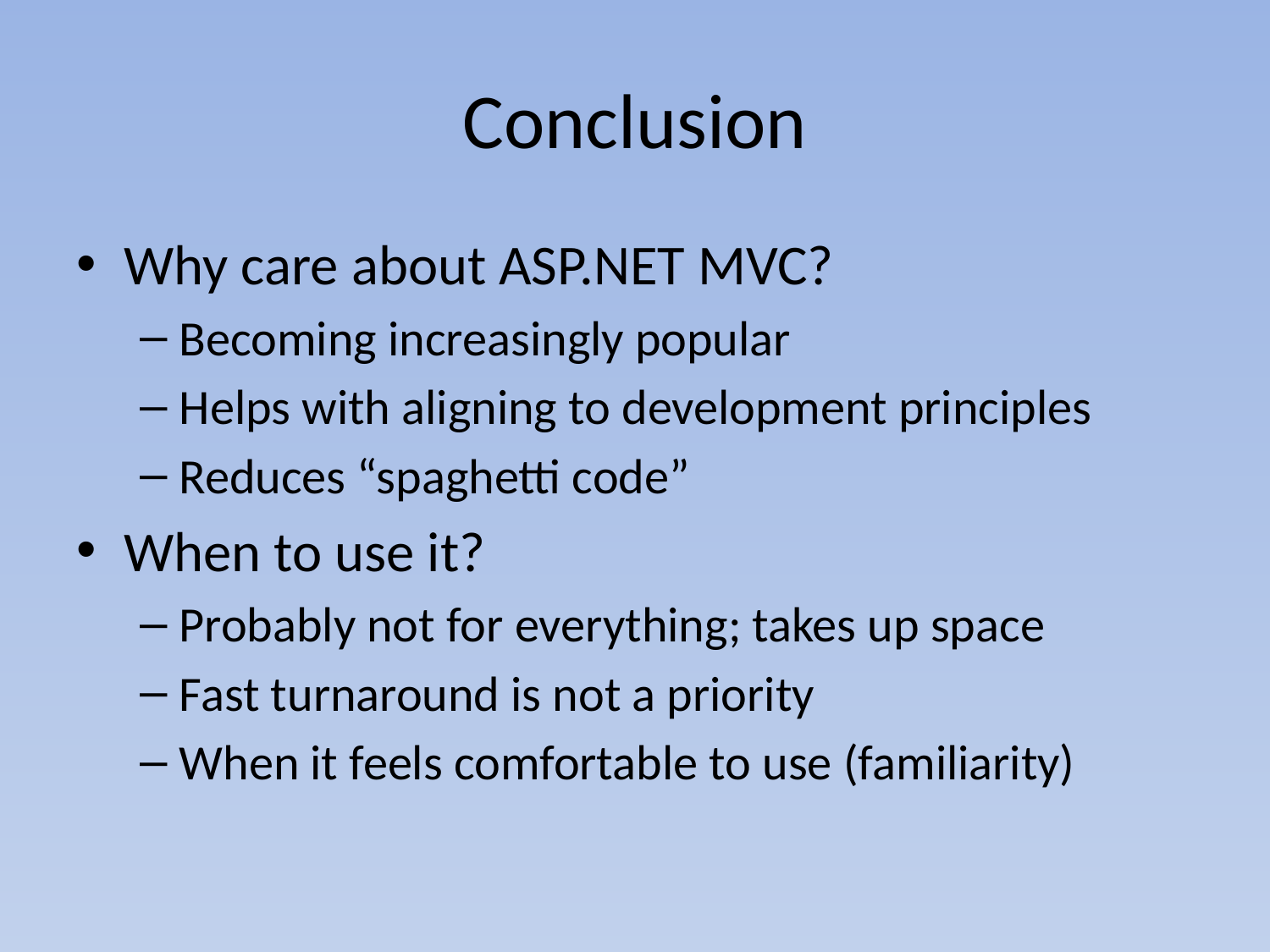

# Conclusion
Why care about ASP.NET MVC?
Becoming increasingly popular
Helps with aligning to development principles
Reduces “spaghetti code”
When to use it?
Probably not for everything; takes up space
Fast turnaround is not a priority
When it feels comfortable to use (familiarity)